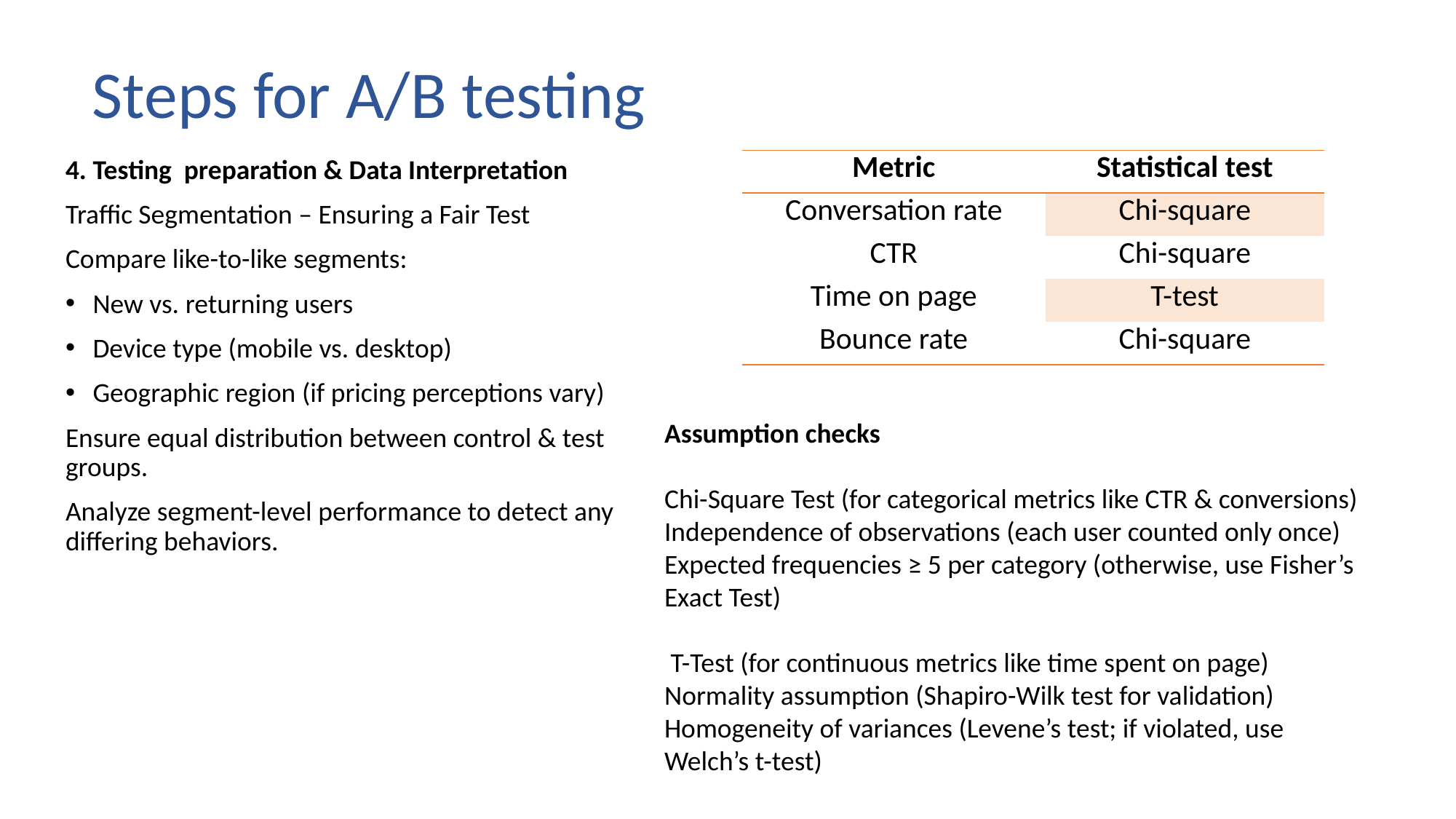

# Steps for A/B testing
4. Testing  preparation & Data Interpretation
Traffic Segmentation – Ensuring a Fair Test
Compare like-to-like segments:
New vs. returning users
Device type (mobile vs. desktop)
Geographic region (if pricing perceptions vary)
Ensure equal distribution between control & test groups.
Analyze segment-level performance to detect any differing behaviors.
| Metric | Statistical test |
| --- | --- |
| Conversation rate | Chi-square |
| CTR | Chi-square |
| Time on page | T-test |
| Bounce rate | Chi-square |
Assumption checks

Chi-Square Test (for categorical metrics like CTR & conversions)
Independence of observations (each user counted only once)
Expected frequencies ≥ 5 per category (otherwise, use Fisher’s Exact Test)

 T-Test (for continuous metrics like time spent on page)
Normality assumption (Shapiro-Wilk test for validation)
Homogeneity of variances (Levene’s test; if violated, use Welch’s t-test)